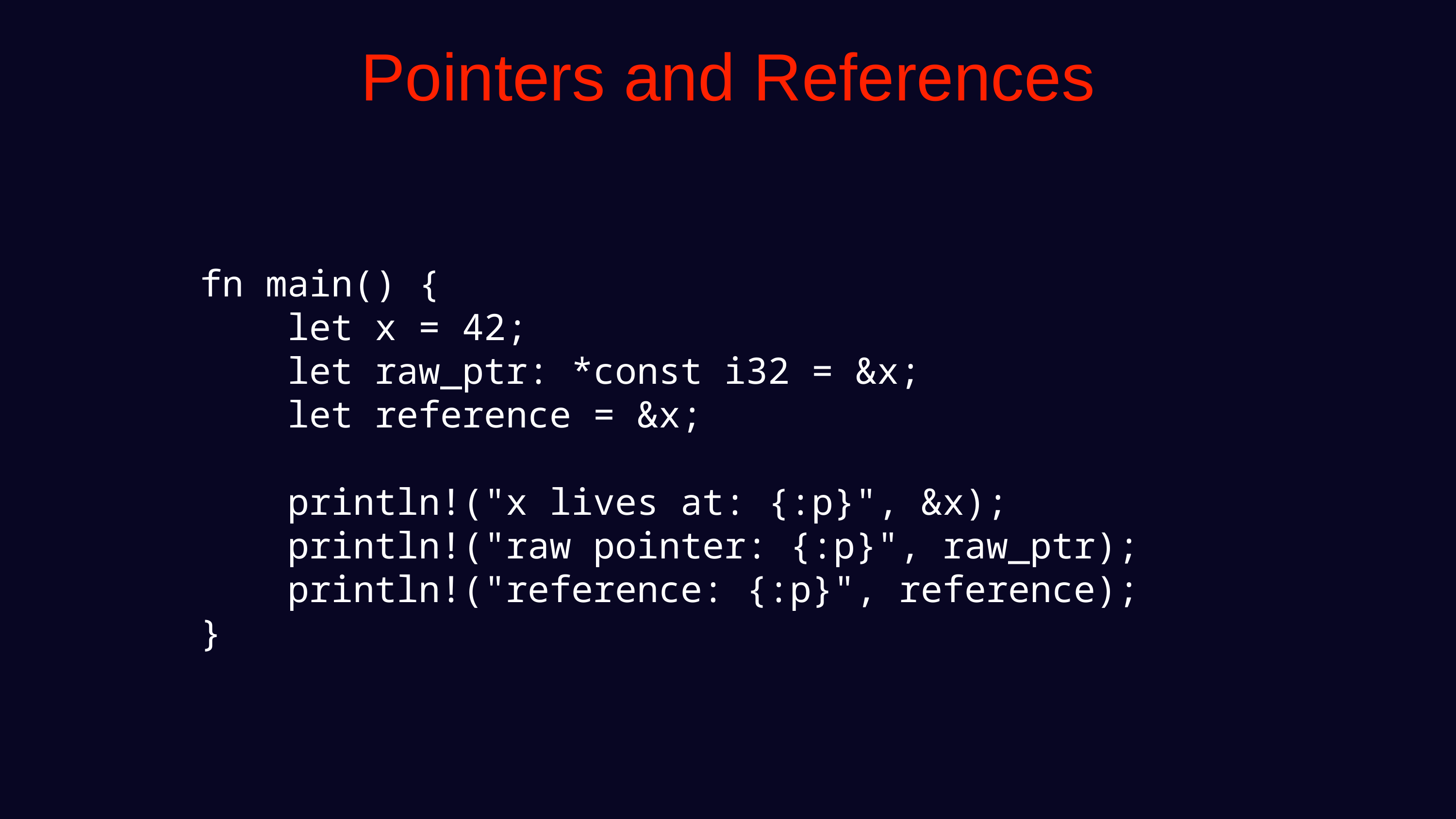

# Pointers and References
fn main() {
    let x = 42;
    let raw_ptr: *const i32 = &x;
    let reference = &x;

    println!("x lives at: {:p}", &x);
    println!("raw pointer: {:p}", raw_ptr);
    println!("reference: {:p}", reference);
}